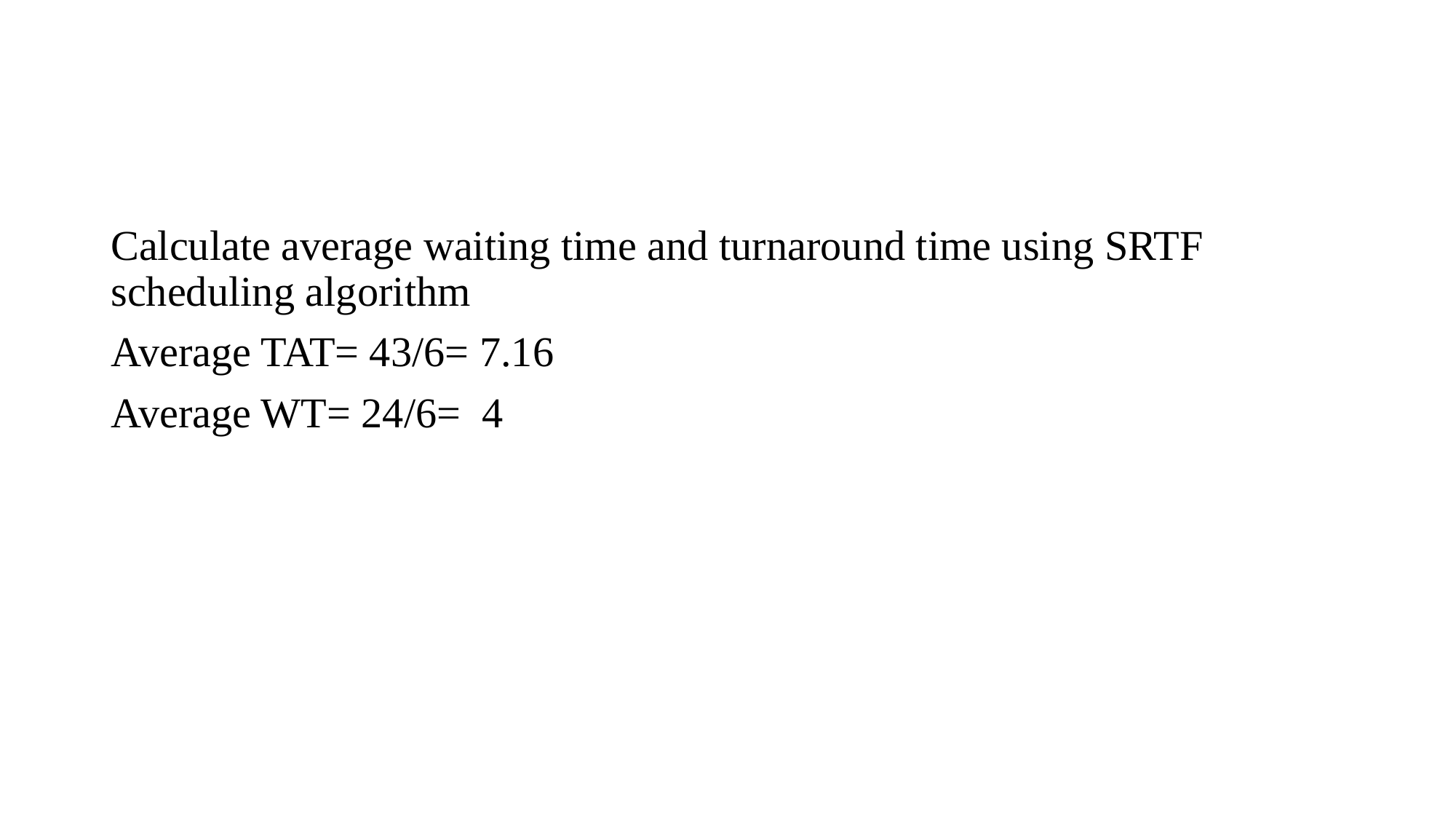

Calculate average waiting time and turnaround time using SRTF scheduling algorithm
Average TAT= 43/6= 7.16
Average WT= 24/6=  4